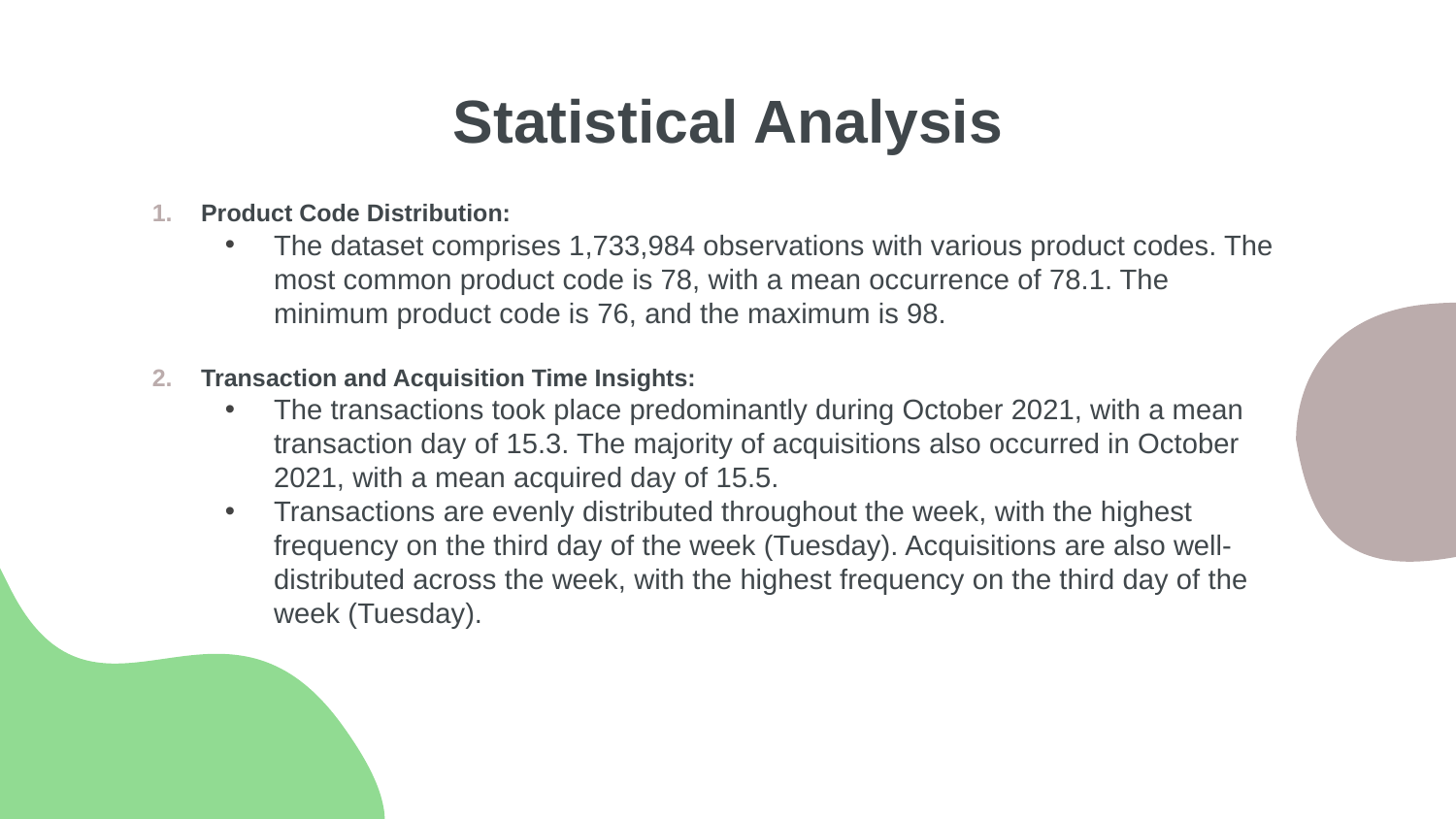

# Statistical Analysis
Product Code Distribution:
The dataset comprises 1,733,984 observations with various product codes. The most common product code is 78, with a mean occurrence of 78.1. The minimum product code is 76, and the maximum is 98.

Transaction and Acquisition Time Insights:
The transactions took place predominantly during October 2021, with a mean transaction day of 15.3. The majority of acquisitions also occurred in October 2021, with a mean acquired day of 15.5.
Transactions are evenly distributed throughout the week, with the highest frequency on the third day of the week (Tuesday). Acquisitions are also well-distributed across the week, with the highest frequency on the third day of the week (Tuesday).